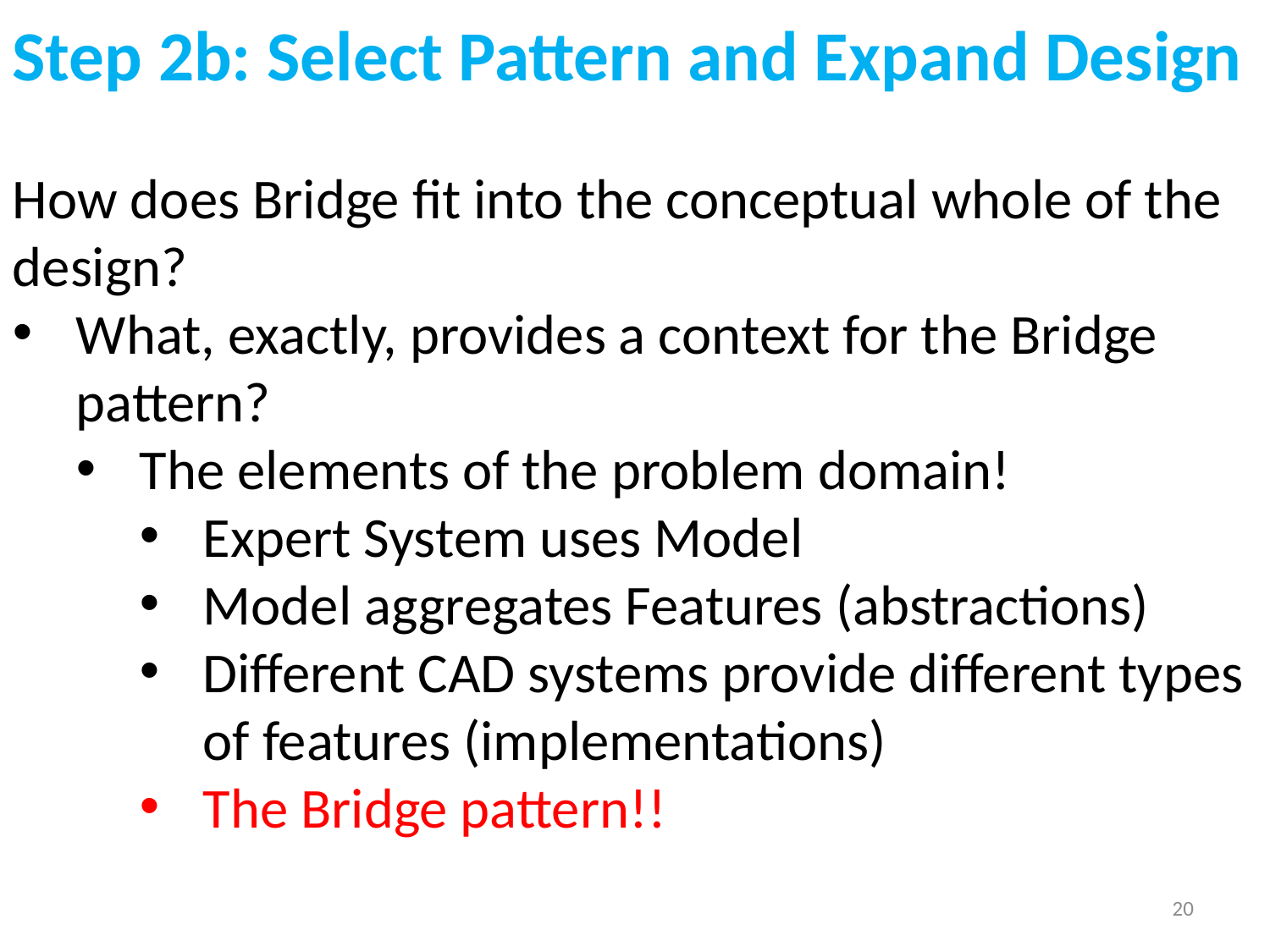

Step 2b: Select Pattern and Expand Design

How does Bridge fit into the conceptual whole of the design?
What, exactly, provides a context for the Bridge pattern?
The elements of the problem domain!
Expert System uses Model
Model aggregates Features (abstractions)
Different CAD systems provide different types of features (implementations)
The Bridge pattern!!
20